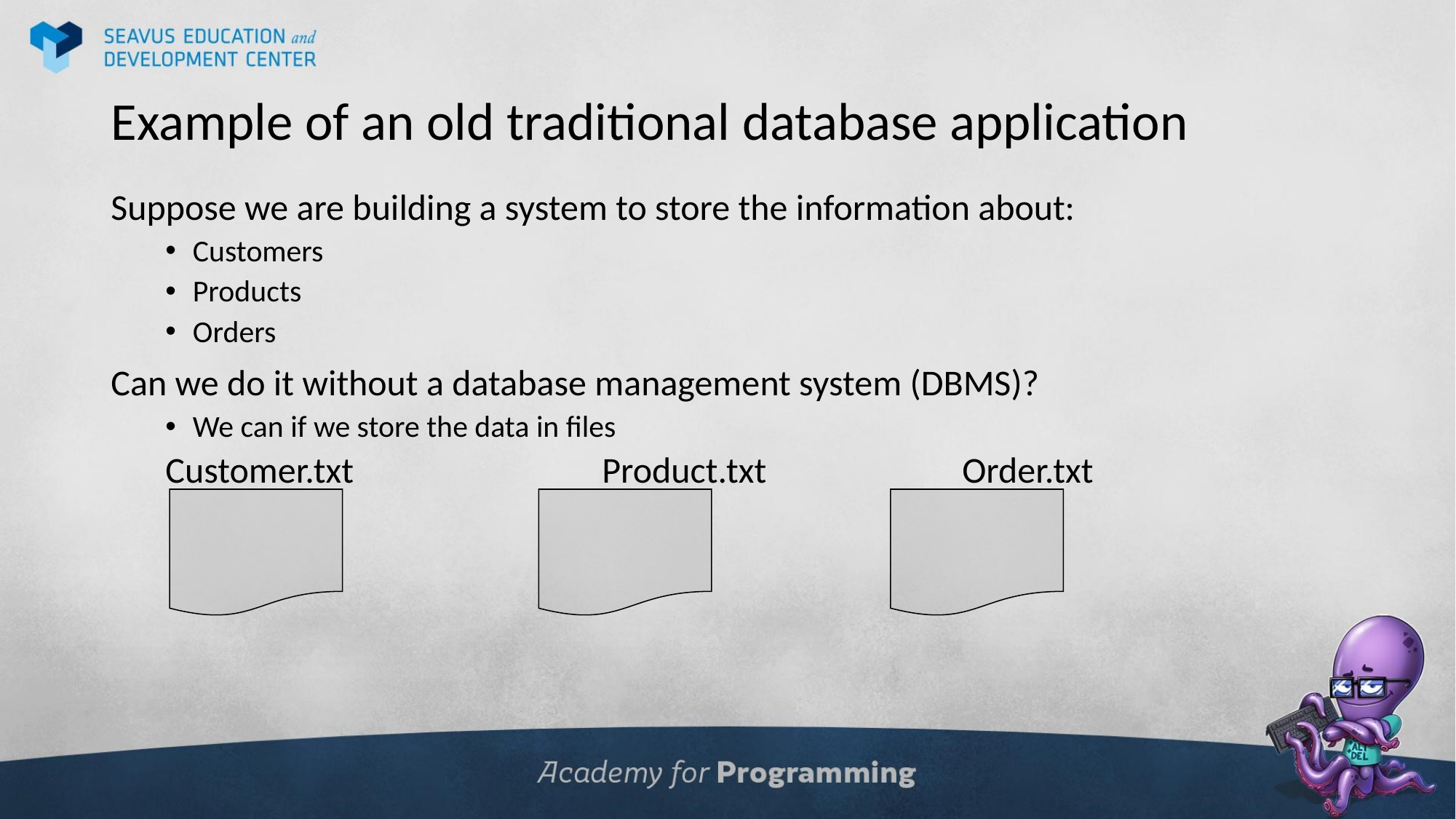

# Example of an old traditional database application
Suppose we are building a system to store the information about:
Customers
Products
Orders
Can we do it without a database management system (DBMS)?
We can if we store the data in files
Customer.txt        		Product.txt          	    Order.txt